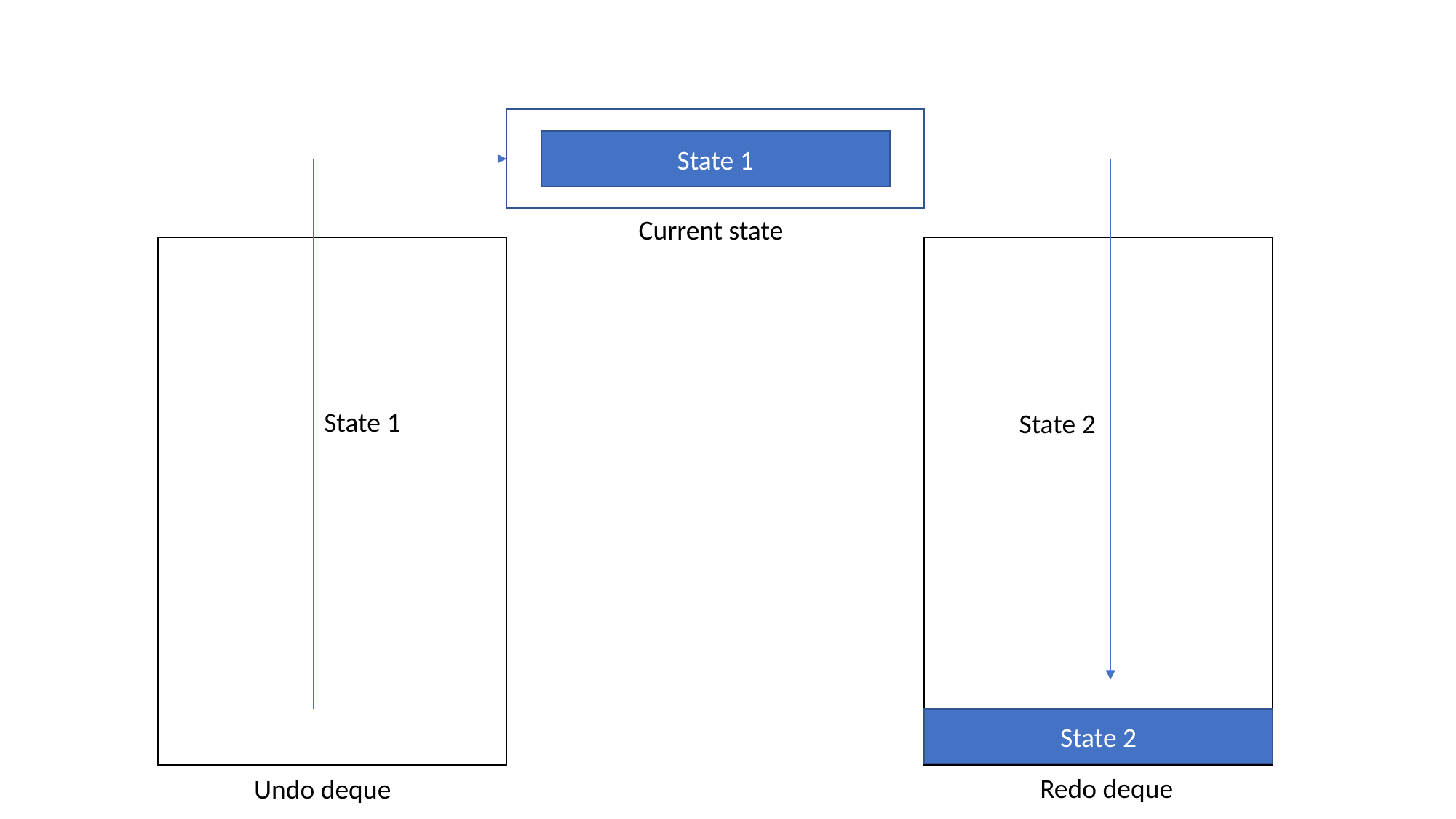

State 1
Current state

State 1
State 2
State 2
Redo deque
Undo deque